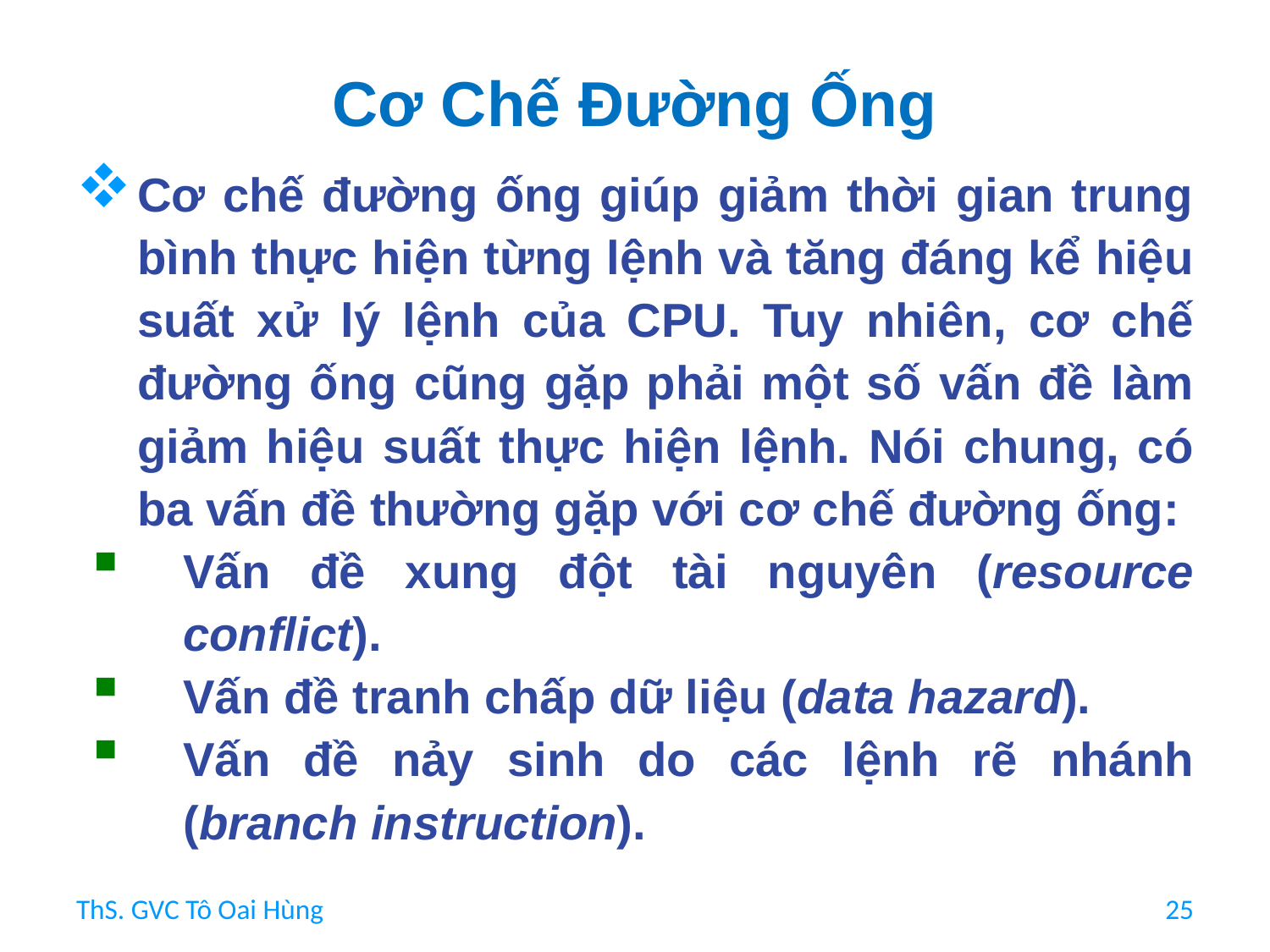

# Cơ Chế Đường Ống
Cơ chế đường ống giúp giảm thời gian trung bình thực hiện từng lệnh và tăng đáng kể hiệu suất xử lý lệnh của CPU. Tuy nhiên, cơ chế đường ống cũng gặp phải một số vấn đề làm giảm hiệu suất thực hiện lệnh. Nói chung, có ba vấn đề thường gặp với cơ chế đường ống:
Vấn đề xung đột tài nguyên (resource conflict).
Vấn đề tranh chấp dữ liệu (data hazard).
Vấn đề nảy sinh do các lệnh rẽ nhánh (branch instruction).

ThS. GVC Tô Oai Hùng
25